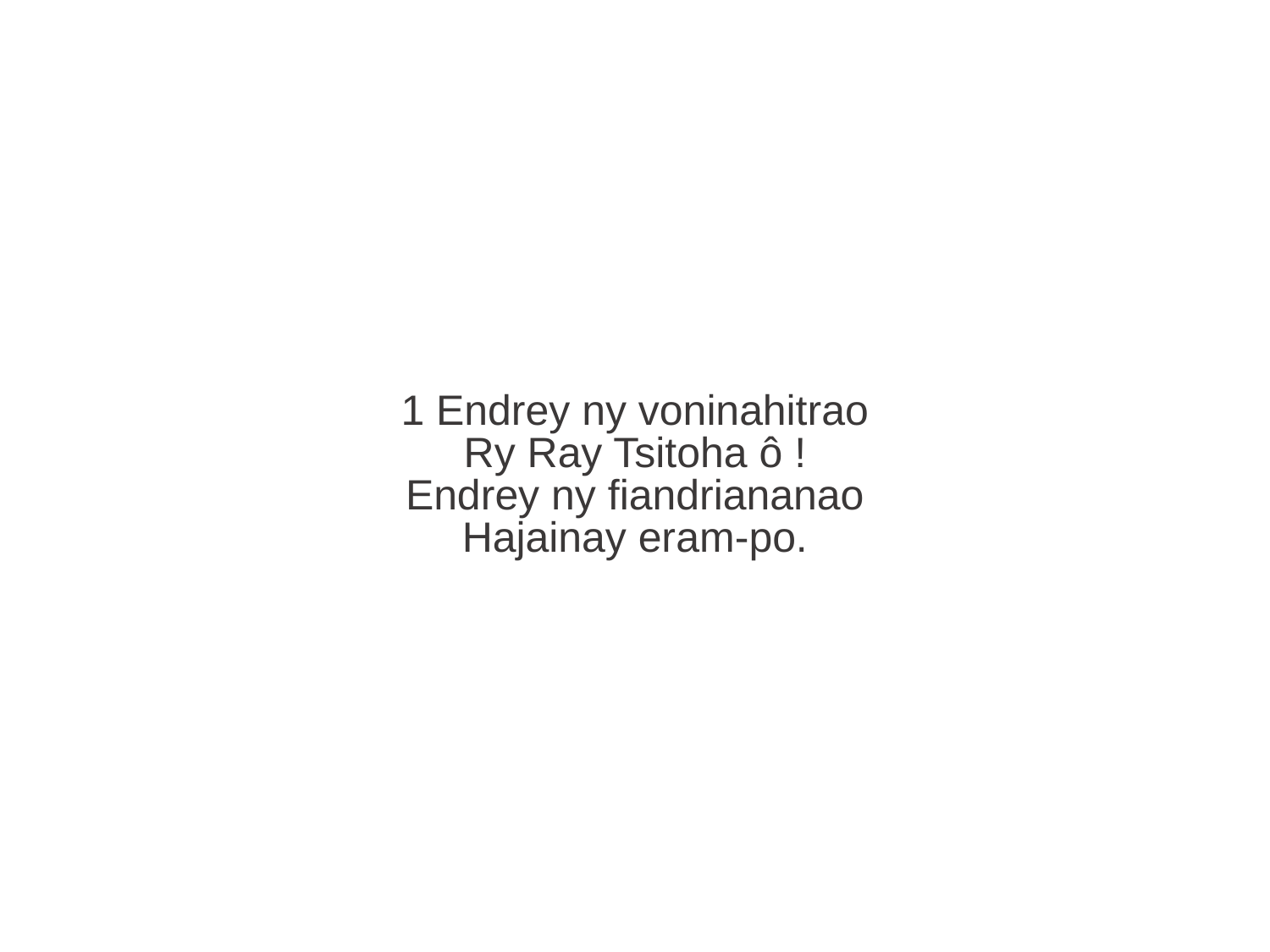

1 Endrey ny voninahitrao
Ry Ray Tsitoha ô !
Endrey ny fiandriananao
Hajainay eram-po.